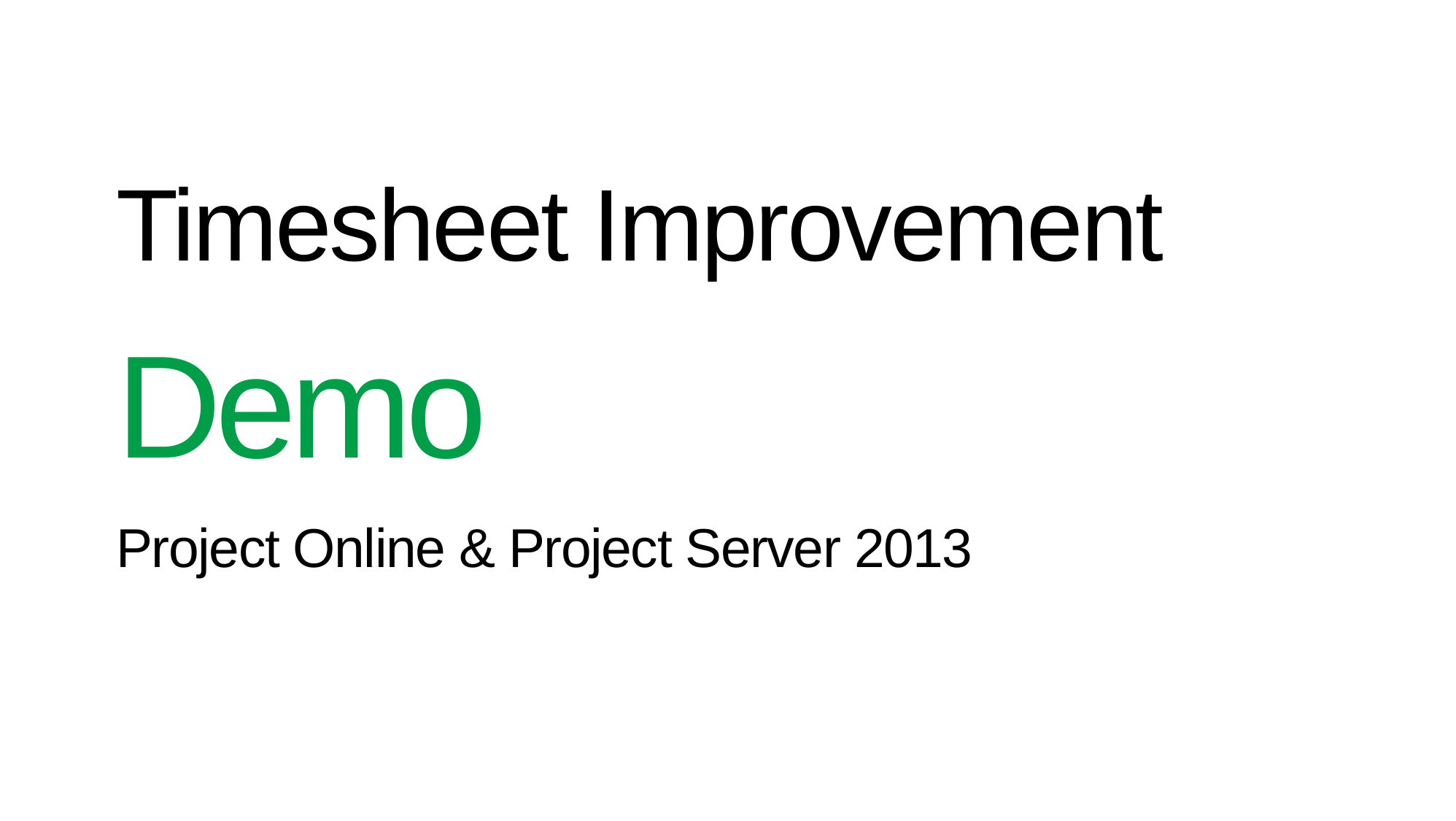

Timesheet Improvement
Demo
Project Online & Project Server 2013